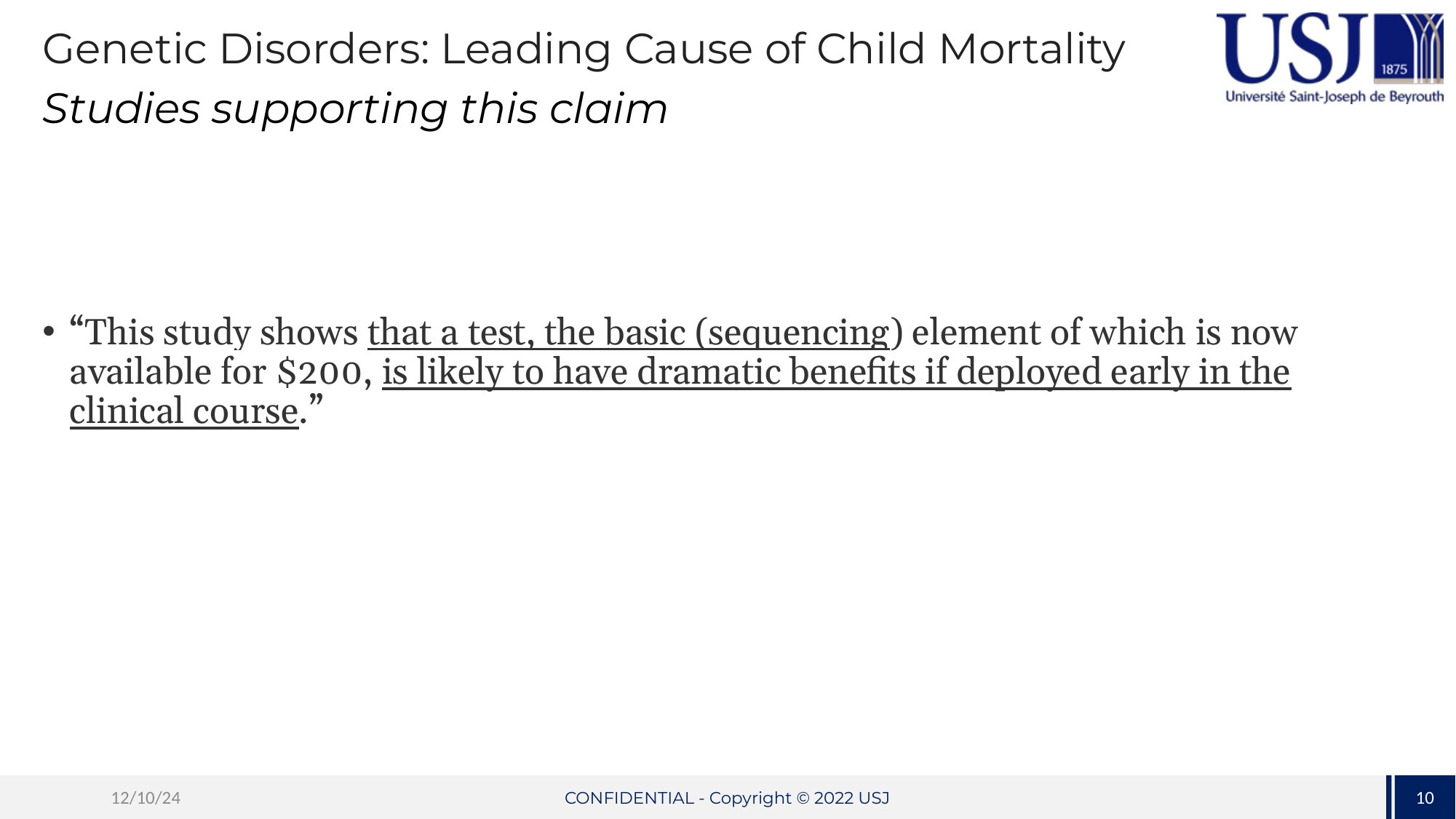

# Genetic Disorders: Leading Cause of Child Mortality
Studies supporting this claim

“This study shows that a test, the basic (sequencing) element of which is now available for $200, is likely to have dramatic benefits if deployed early in the clinical course.”